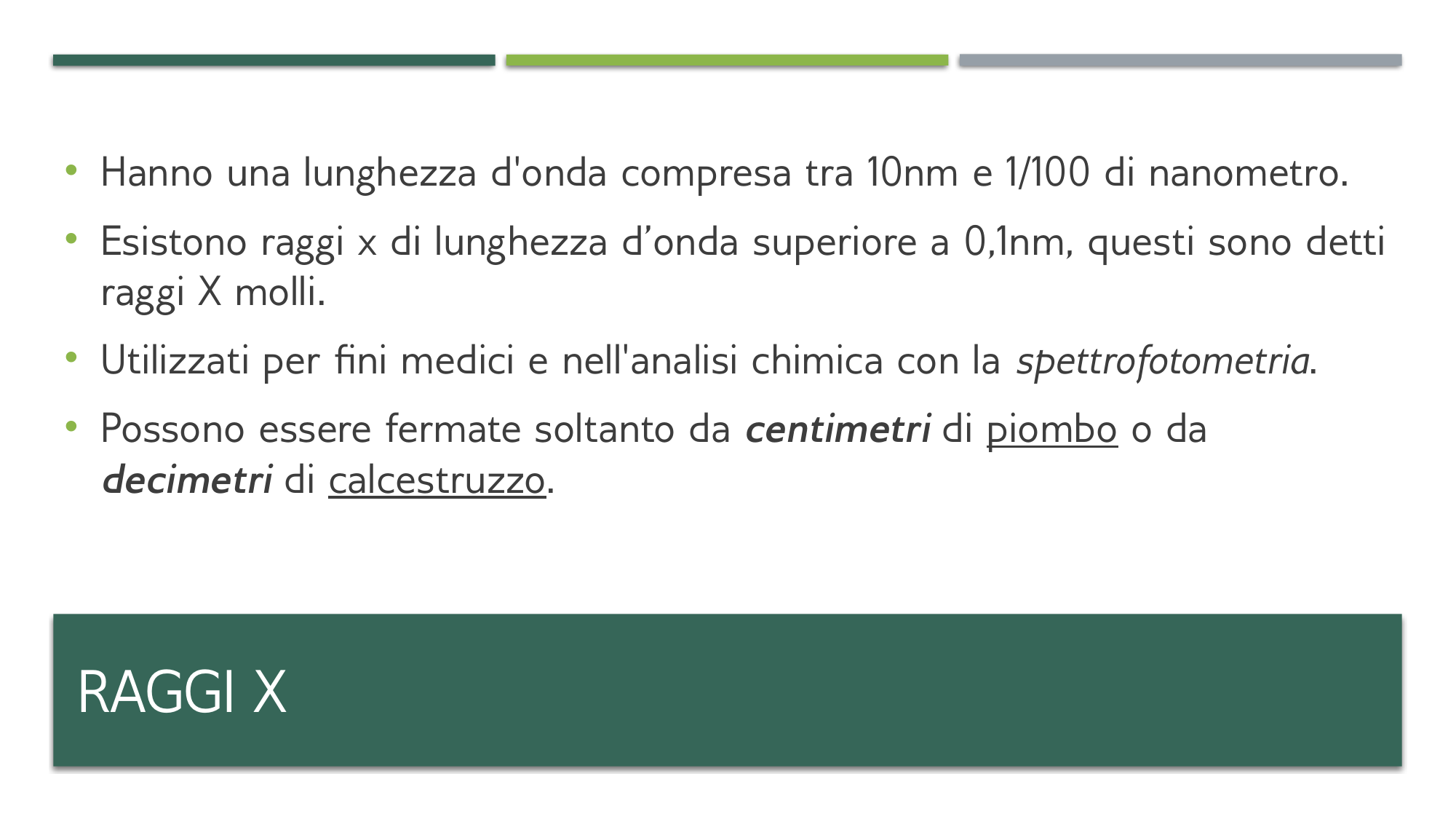

Hanno una lunghezza d'onda compresa tra 10nm e 1/100 di nanometro.
Esistono raggi x di lunghezza d’onda superiore a 0,1nm, questi sono detti raggi X molli.
Utilizzati per fini medici e nell'analisi chimica con la spettrofotometria.
Possono essere fermate soltanto da centimetri di piombo o da decimetri di calcestruzzo.
# Raggi X